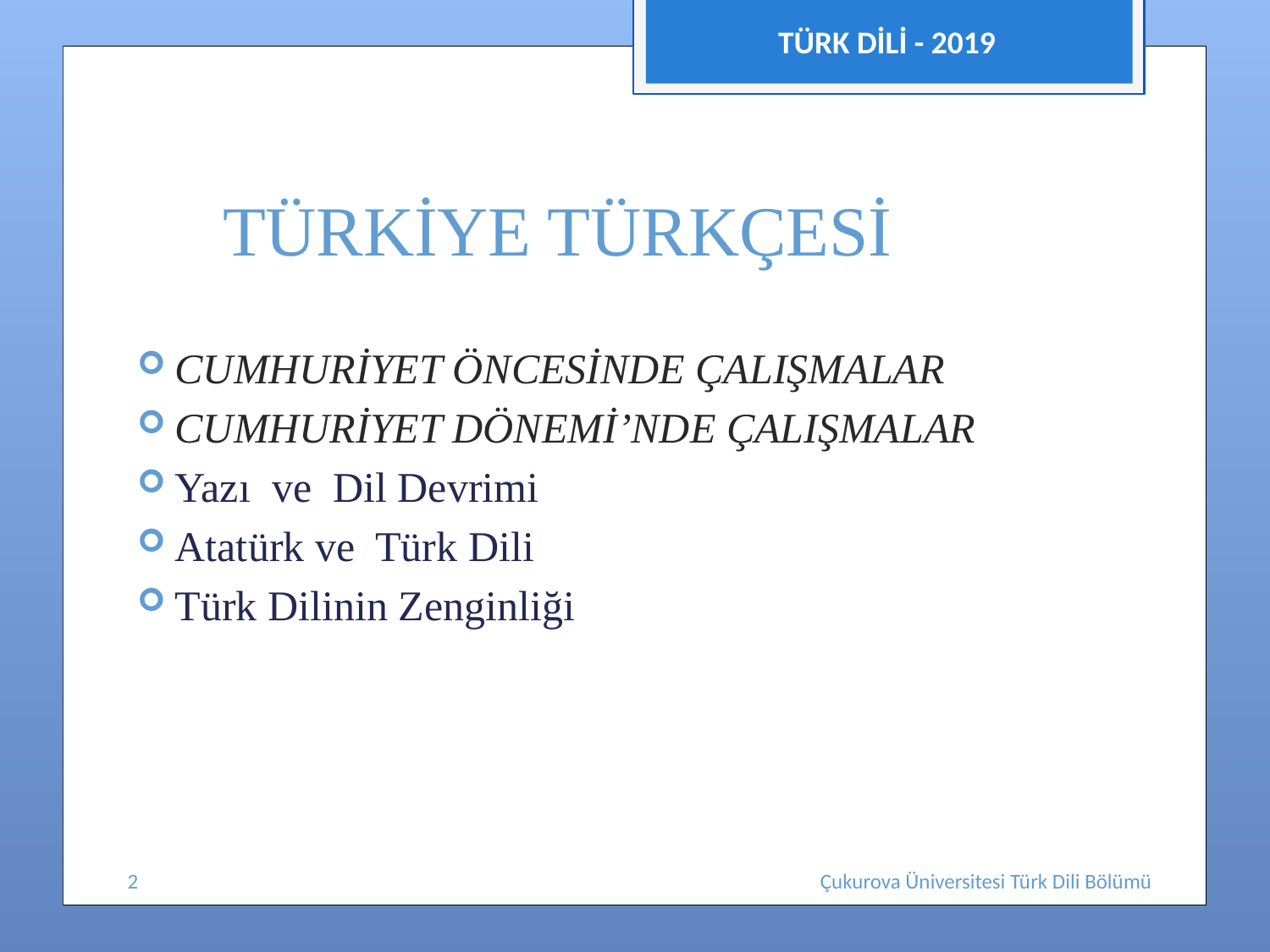

TÜRK DİLİ - 2019
# TÜRKİYE TÜRKÇESİ

CUMHURİYET ÖNCESİNDE ÇALIŞMALAR
CUMHURİYET DÖNEMİ’NDE ÇALIŞMALAR
Yazı  ve  Dil Devrimi
Atatürk ve  Türk Dili
Türk Dilinin Zenginliği
2
Çukurova Üniversitesi Türk Dili Bölümü